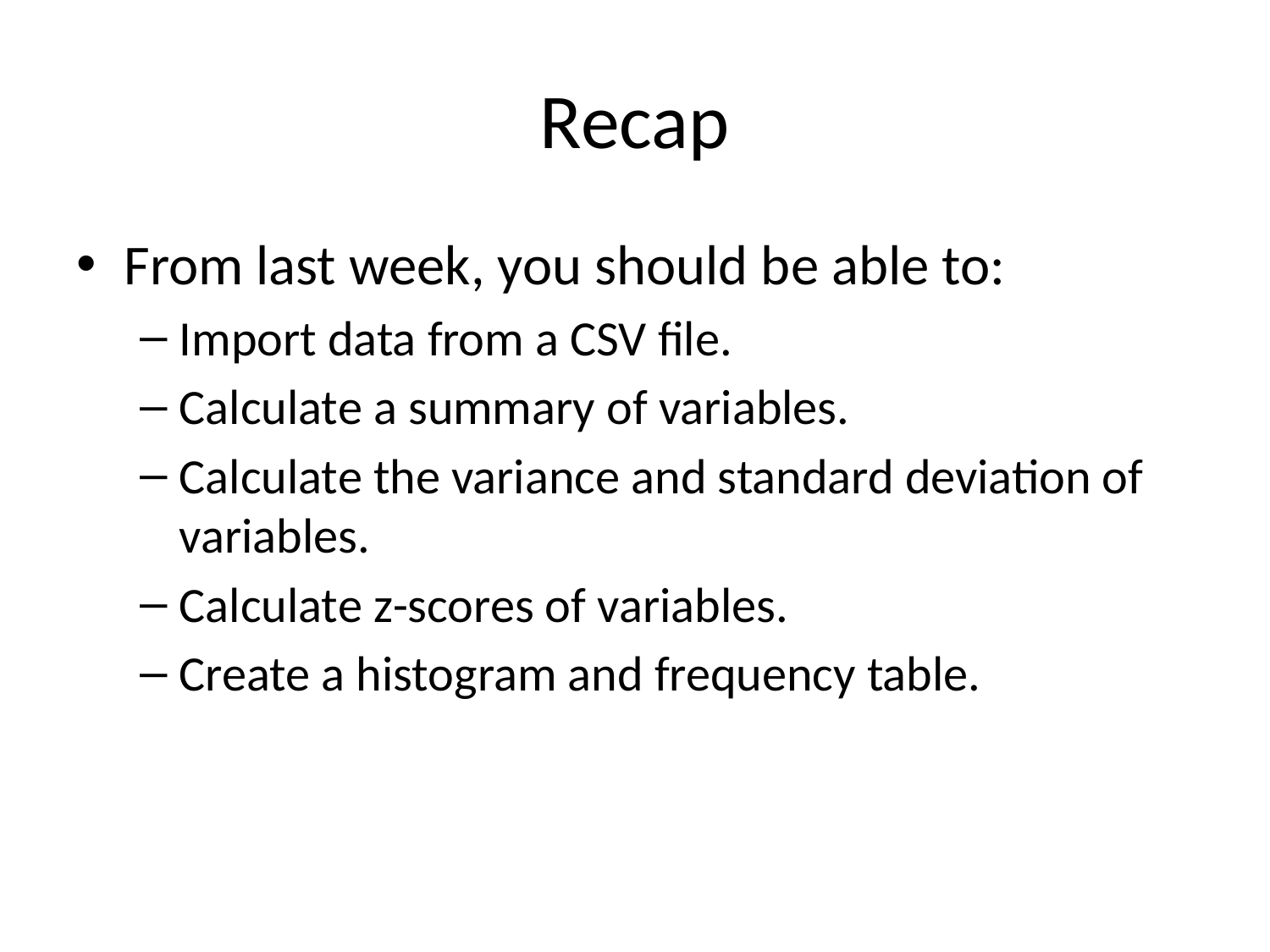

# Recap
From last week, you should be able to:
Import data from a CSV file.
Calculate a summary of variables.
Calculate the variance and standard deviation of variables.
Calculate z-scores of variables.
Create a histogram and frequency table.